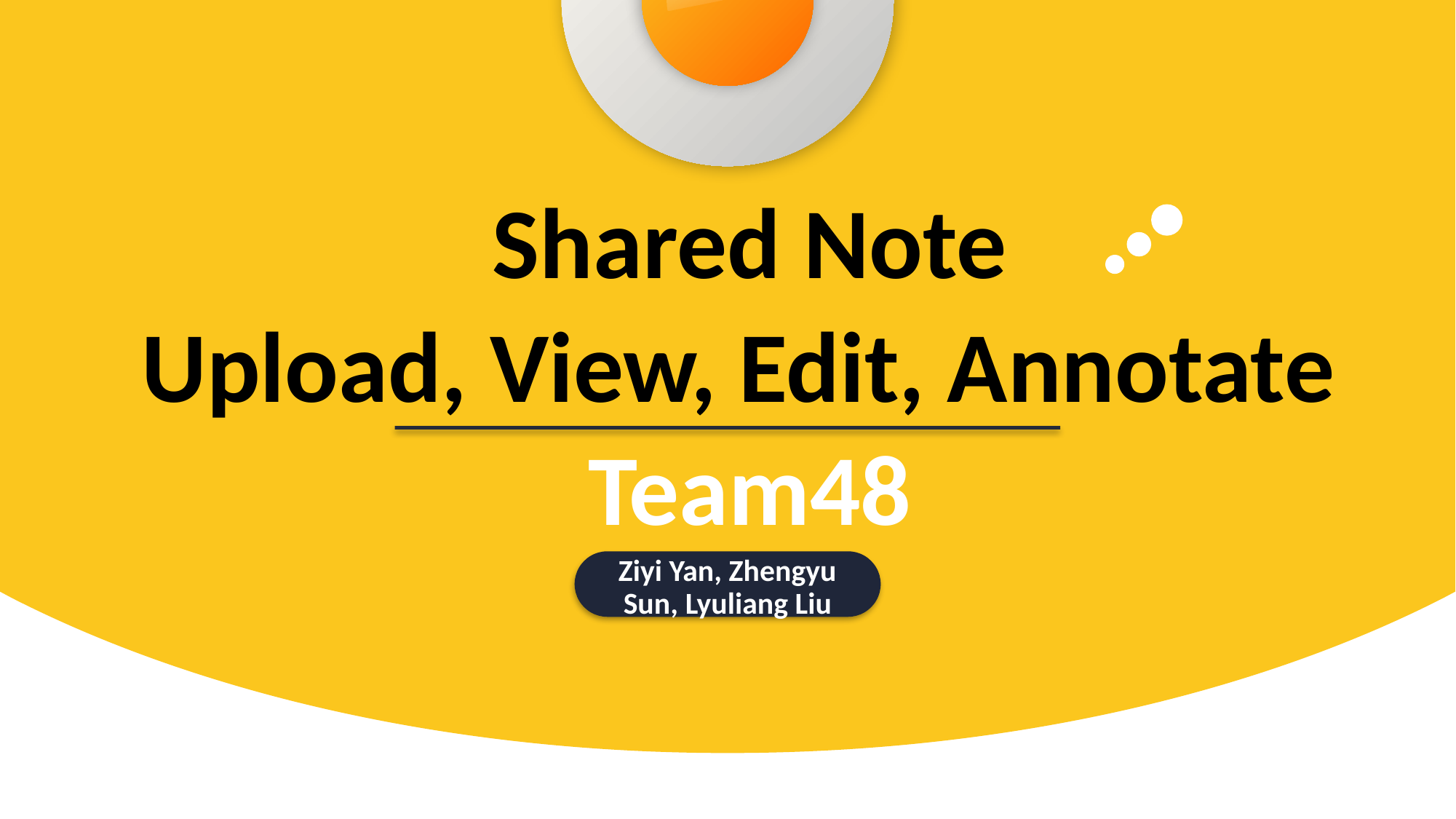

Shared Note
Upload, View, Edit, Annotate
Team48
Ziyi Yan, Zhengyu Sun, Lyuliang Liu